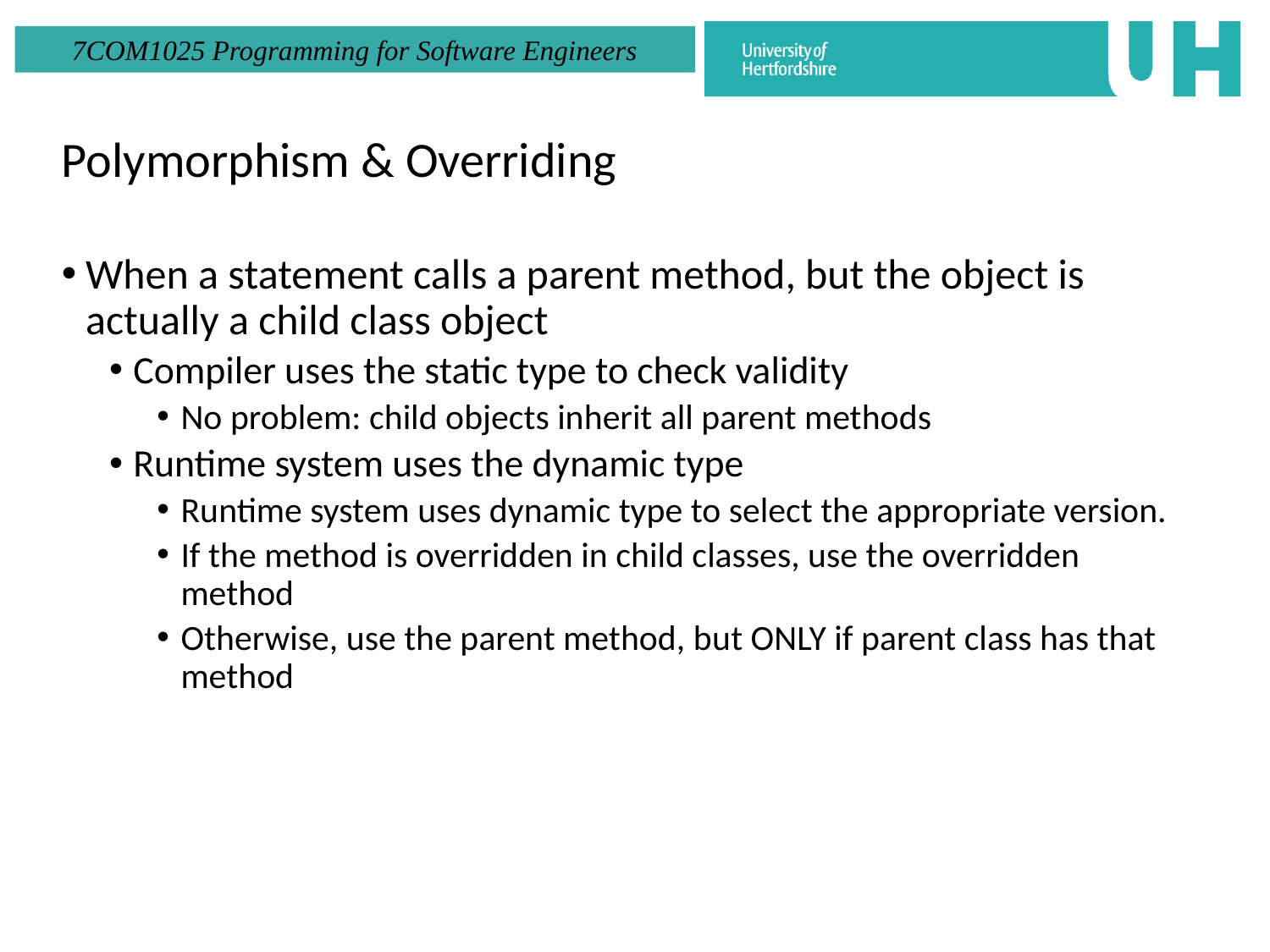

Polymorphism & Overriding
When a statement calls a parent method, but the object is actually a child class object
Compiler uses the static type to check validity
No problem: child objects inherit all parent methods
Runtime system uses the dynamic type
Runtime system uses dynamic type to select the appropriate version.
If the method is overridden in child classes, use the overridden method
Otherwise, use the parent method, but ONLY if parent class has that method